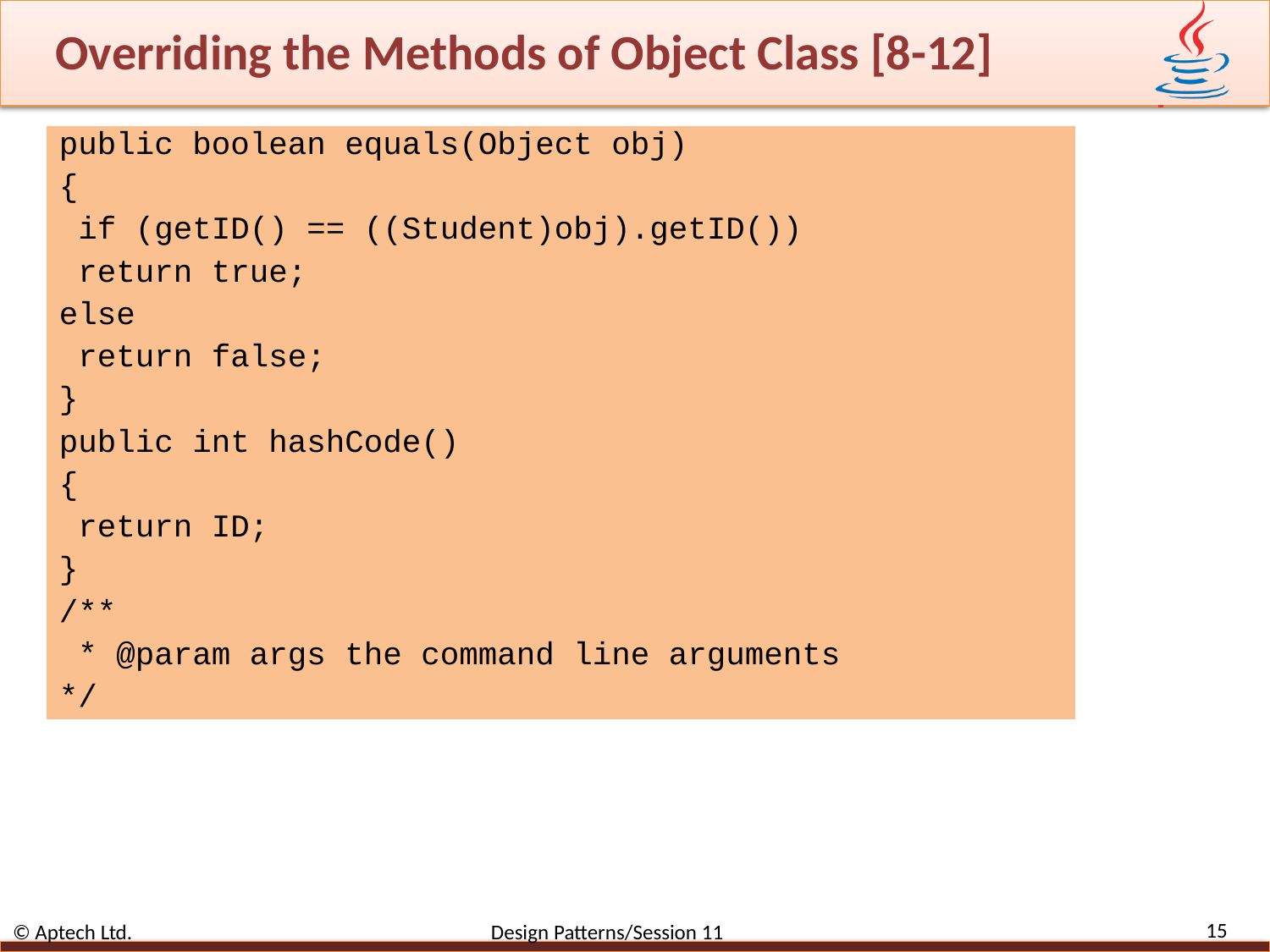

# Overriding the Methods of Object Class [8-12]

public boolean equals(Object obj)
{
 if (getID() == ((Student)obj).getID())
 return true;
else
 return false;
}
public int hashCode()
{
 return ID;
}
/**
 * @param args the command line arguments
*/
15
© Aptech Ltd.                                                                          Design Patterns/Session 11